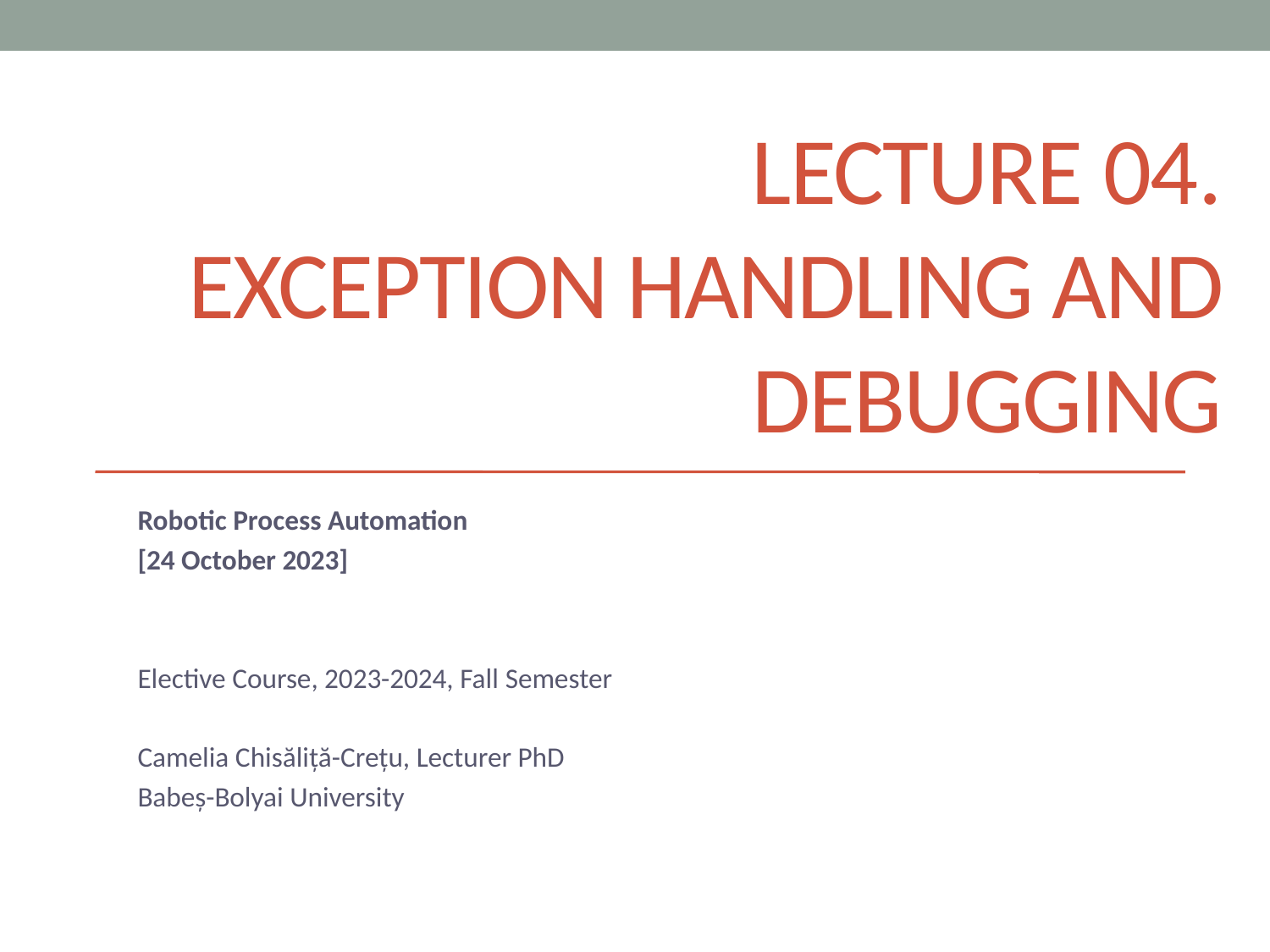

# Lecture 04. Exception handling and debugging
Robotic Process Automation
[24 October 2023]

Elective Course, 2023-2024, Fall Semester

Camelia Chisăliţă-Creţu, Lecturer PhD
Babeş-Bolyai University